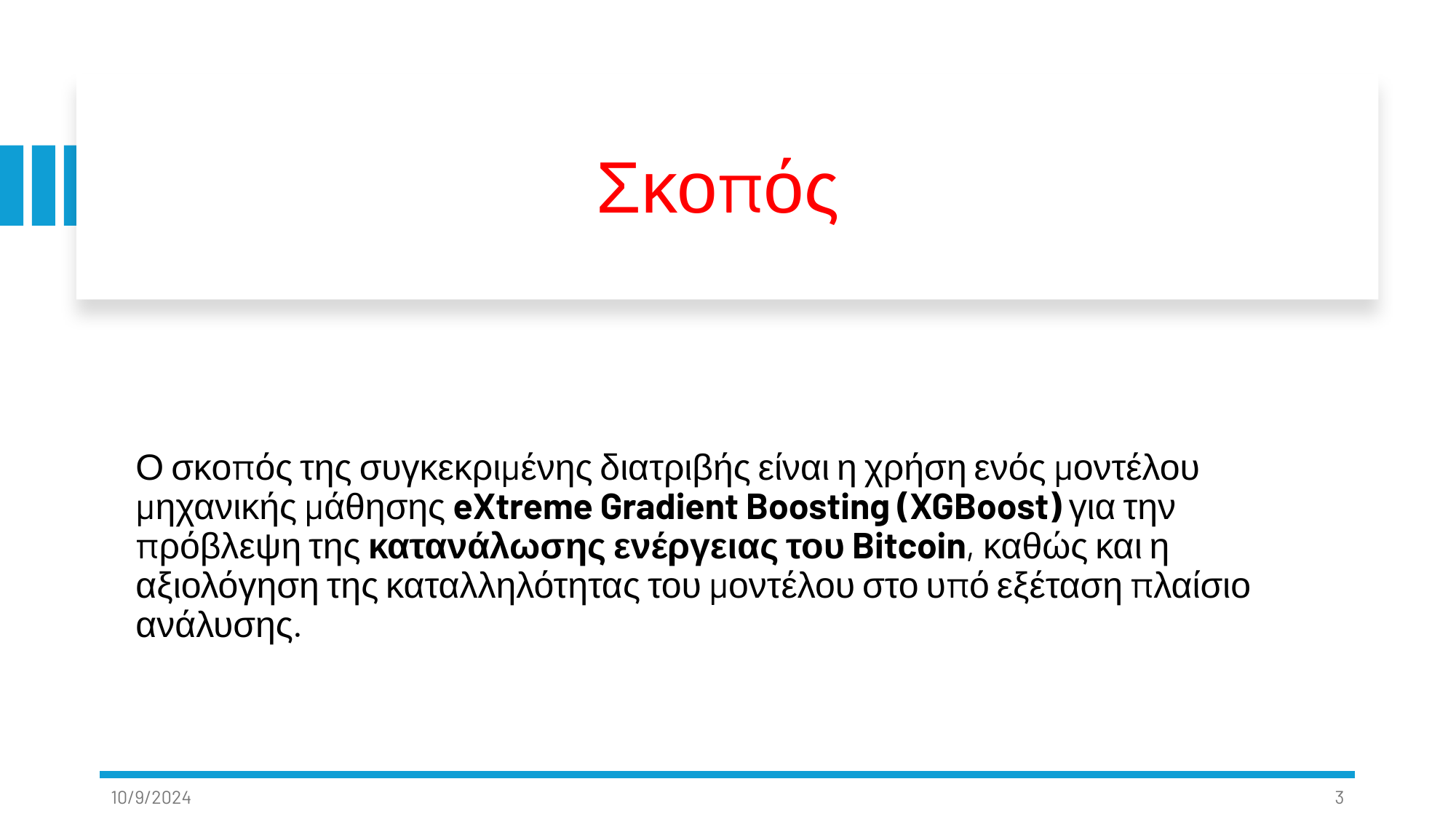

# Σκοπός

Ο σκοπός της συγκεκριμένης διατριβής είναι η χρήση ενός μοντέλου μηχανικής μάθησης eXtreme Gradient Boosting (XGBoost) για την πρόβλεψη της κατανάλωσης ενέργειας του Bitcoin, καθώς και η αξιολόγηση της καταλληλότητας του μοντέλου στο υπό εξέταση πλαίσιο ανάλυσης.
10/9/2024
3